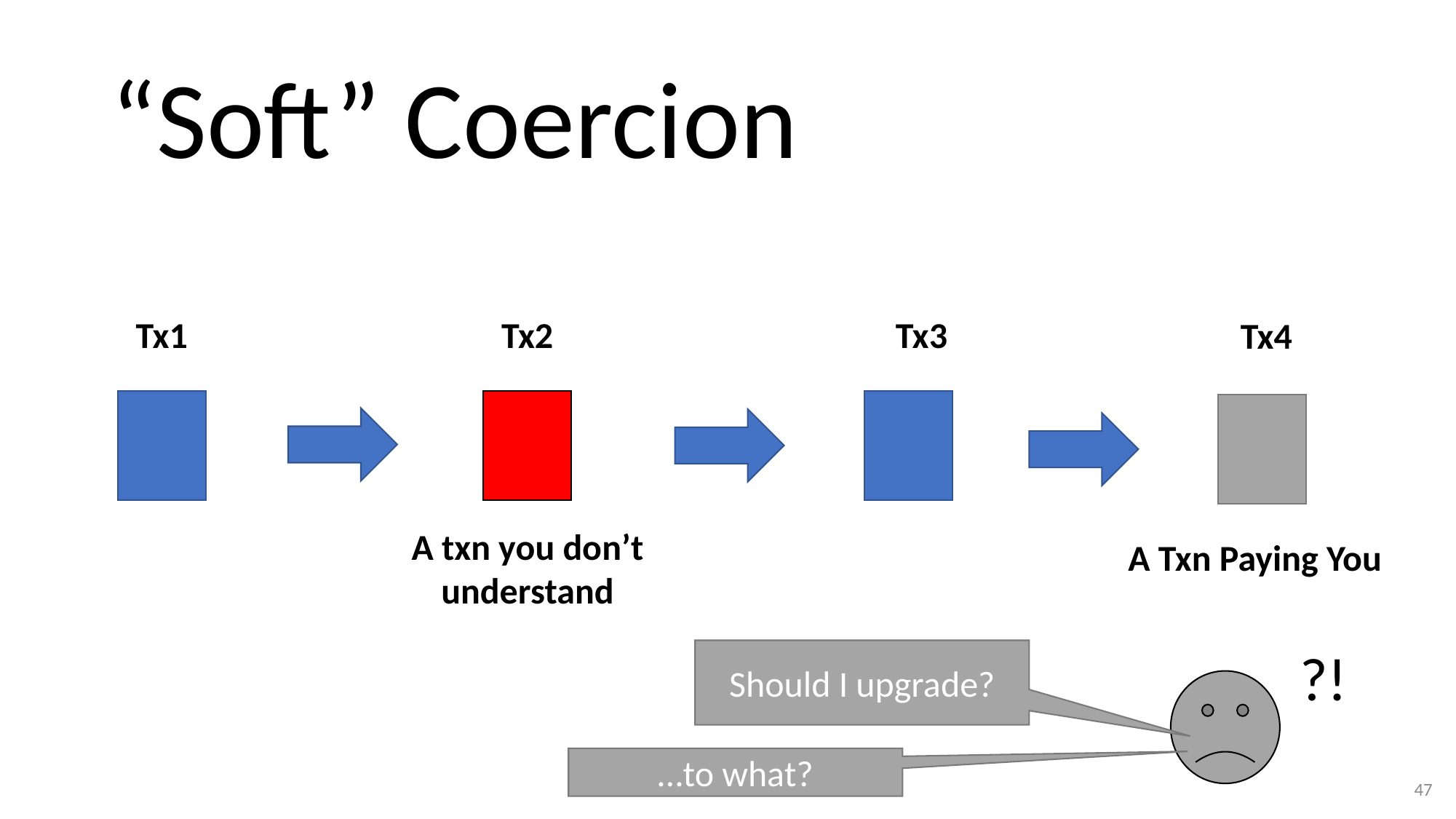

# “Soft” Coercion
Tx1
Tx2
Tx3
Tx4

A txn you don’t understand
A Txn Paying You
?!
Should I upgrade?

…to what?
47